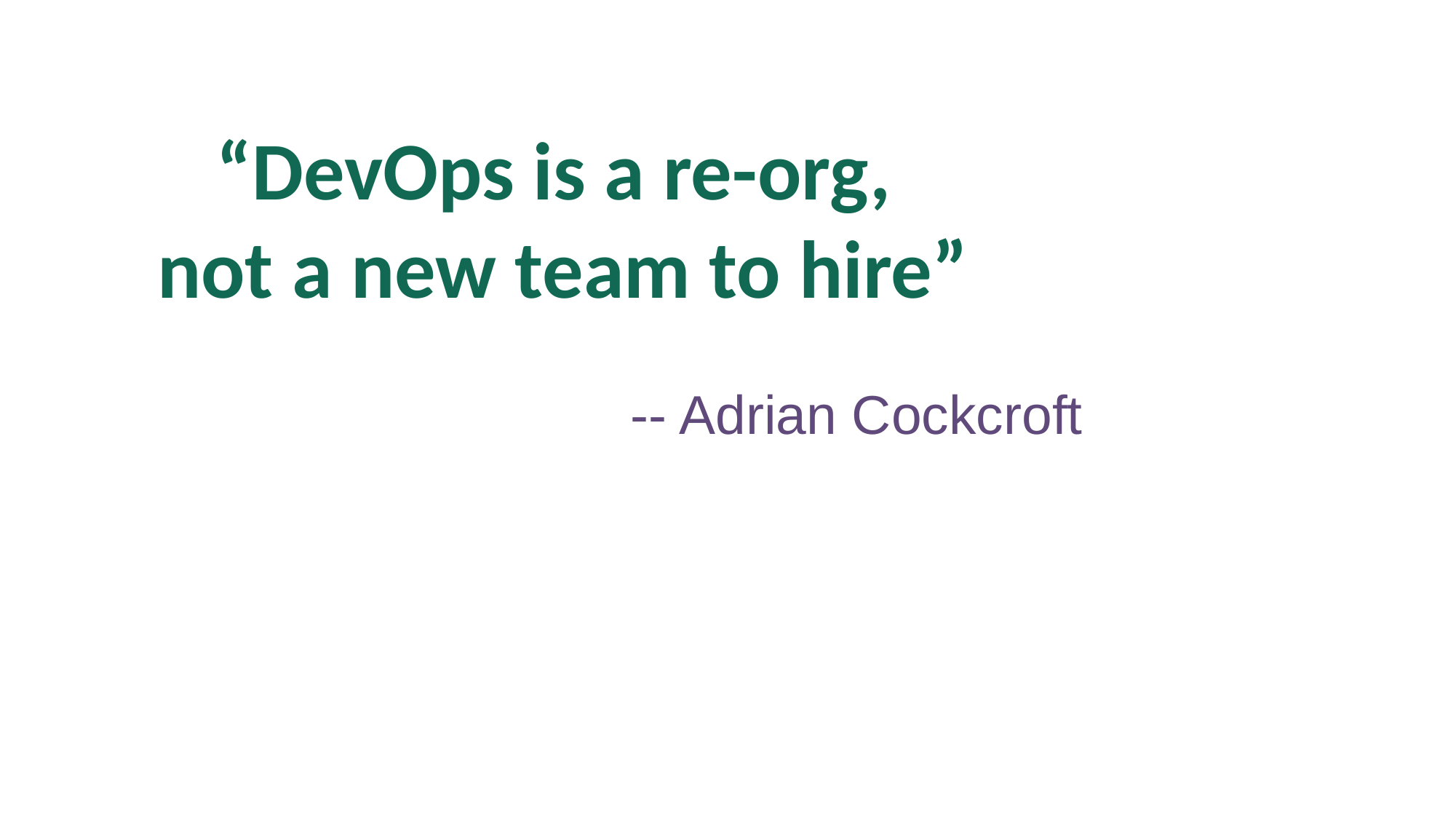

“DevOps is a re-org,
 not a new team to hire”

-- Adrian Cockcroft